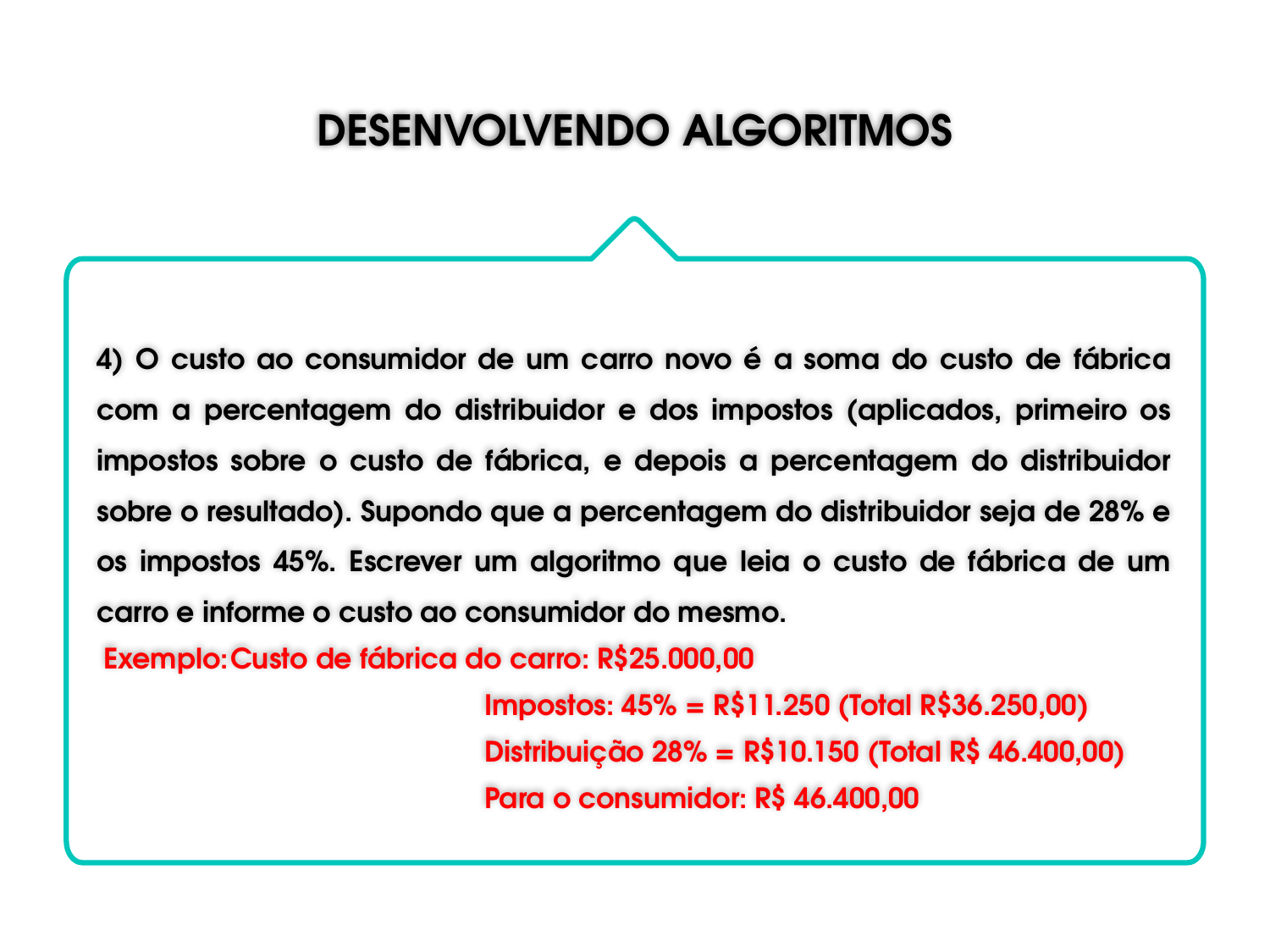

# DESENVOLVENDO ALGORITMOS

4) O custo ao consumidor de um carro novo é a soma do custo de fábrica com a percentagem do distribuidor e dos impostos (aplicados, primeiro os impostos sobre o custo de fábrica, e depois a percentagem do distribuidor sobre o resultado). Supondo que a percentagem do distribuidor seja de 28% e os impostos 45%. Escrever um algoritmo que leia o custo de fábrica de um carro e informe o custo ao consumidor do mesmo.
Exemplo:	Custo de fábrica do carro: R$25.000,00
			Impostos: 45% = R$11.250 (Total R$36.250,00)
			Distribuição 28% = R$10.150 (Total R$ 46.400,00)
			Para o consumidor: R$ 46.400,00